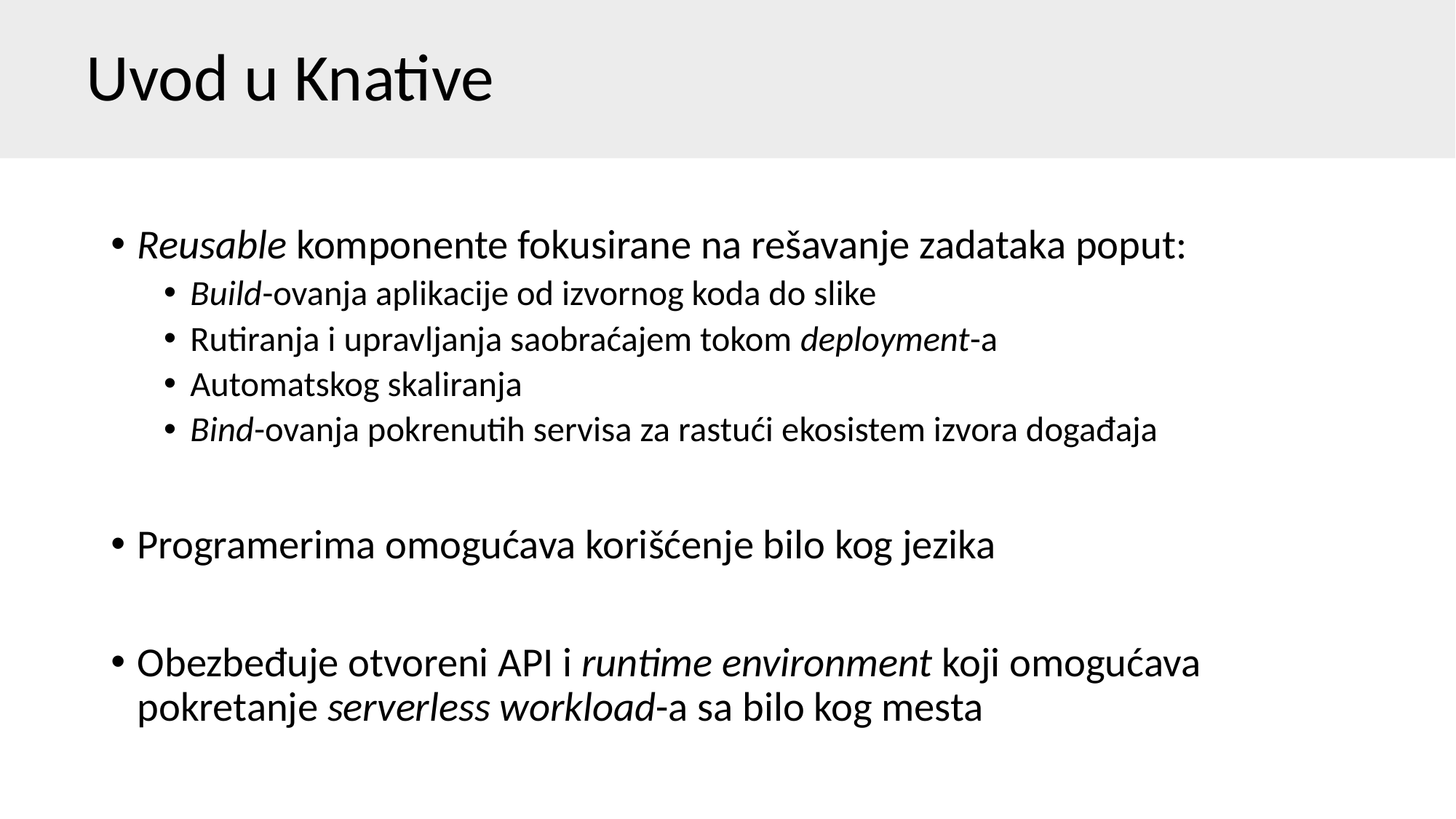

# Uvod u Knative
Reusable komponente fokusirane na rešavanje zadataka poput:
Build-ovanja aplikacije od izvornog koda do slike
Rutiranja i upravljanja saobraćajem tokom deployment-a
Automatskog skaliranja
Bind-ovanja pokrenutih servisa za rastući ekosistem izvora događaja

Programerima omogućava korišćenje bilo kog jezika

Obezbeđuje otvoreni API i runtime environment koji omogućava pokretanje serverless workload-a sa bilo kog mesta